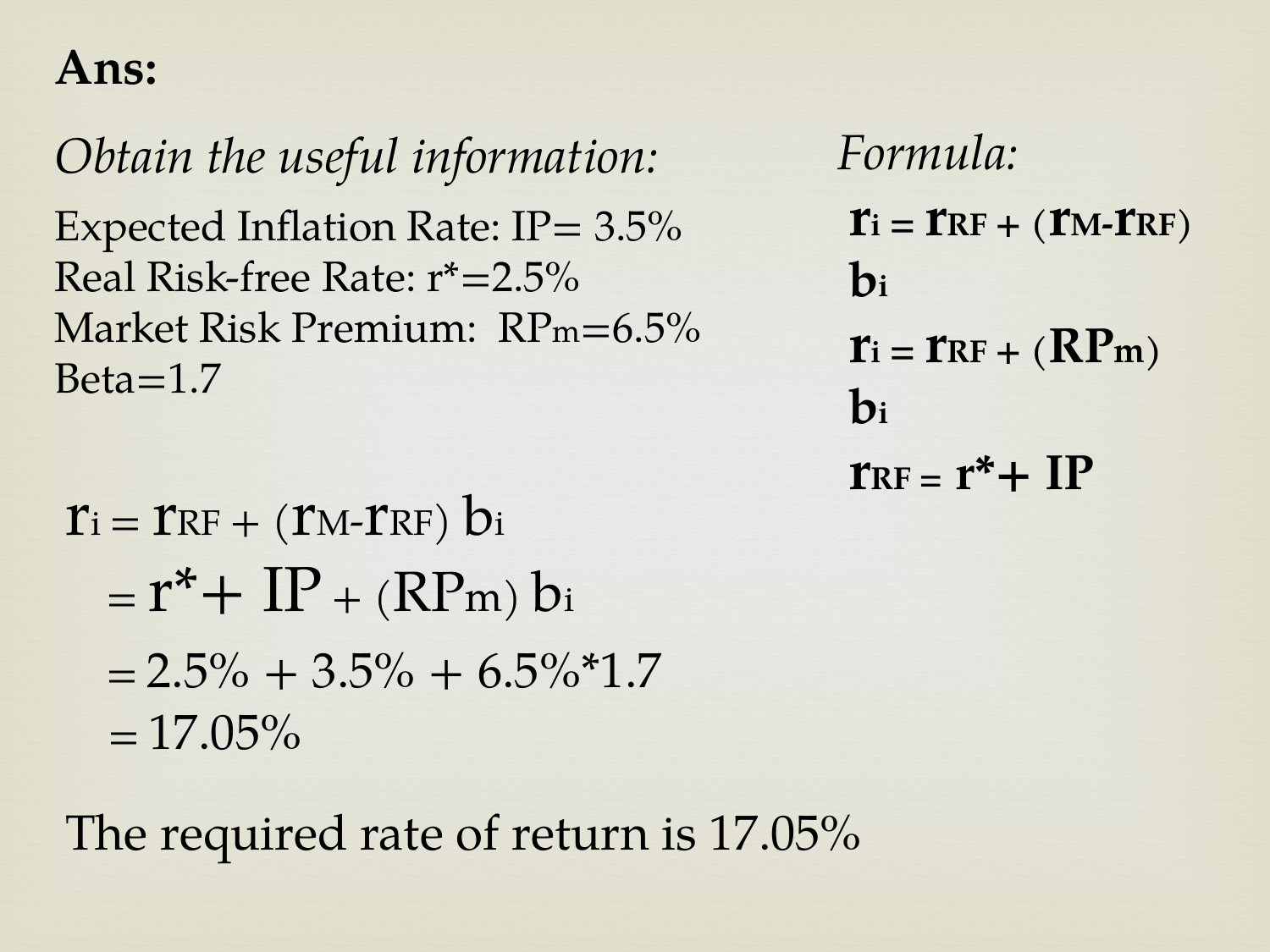

Ans:
Formula:
Obtain the useful information:
ri = rRF + (rM-rRF) bi
ri = rRF + (RPm) bi
rRF = r*+ IP
Expected Inflation Rate: IP= 3.5%
Real Risk-free Rate: r*=2.5%
Market Risk Premium:  RPm=6.5%
Beta=1.7
ri = rRF + (rM-rRF) bi
   = r*+ IP + (RPm) bi
   = 2.5% + 3.5% + 6.5%*1.7
    = 17.05%

The required rate of return is 17.05%